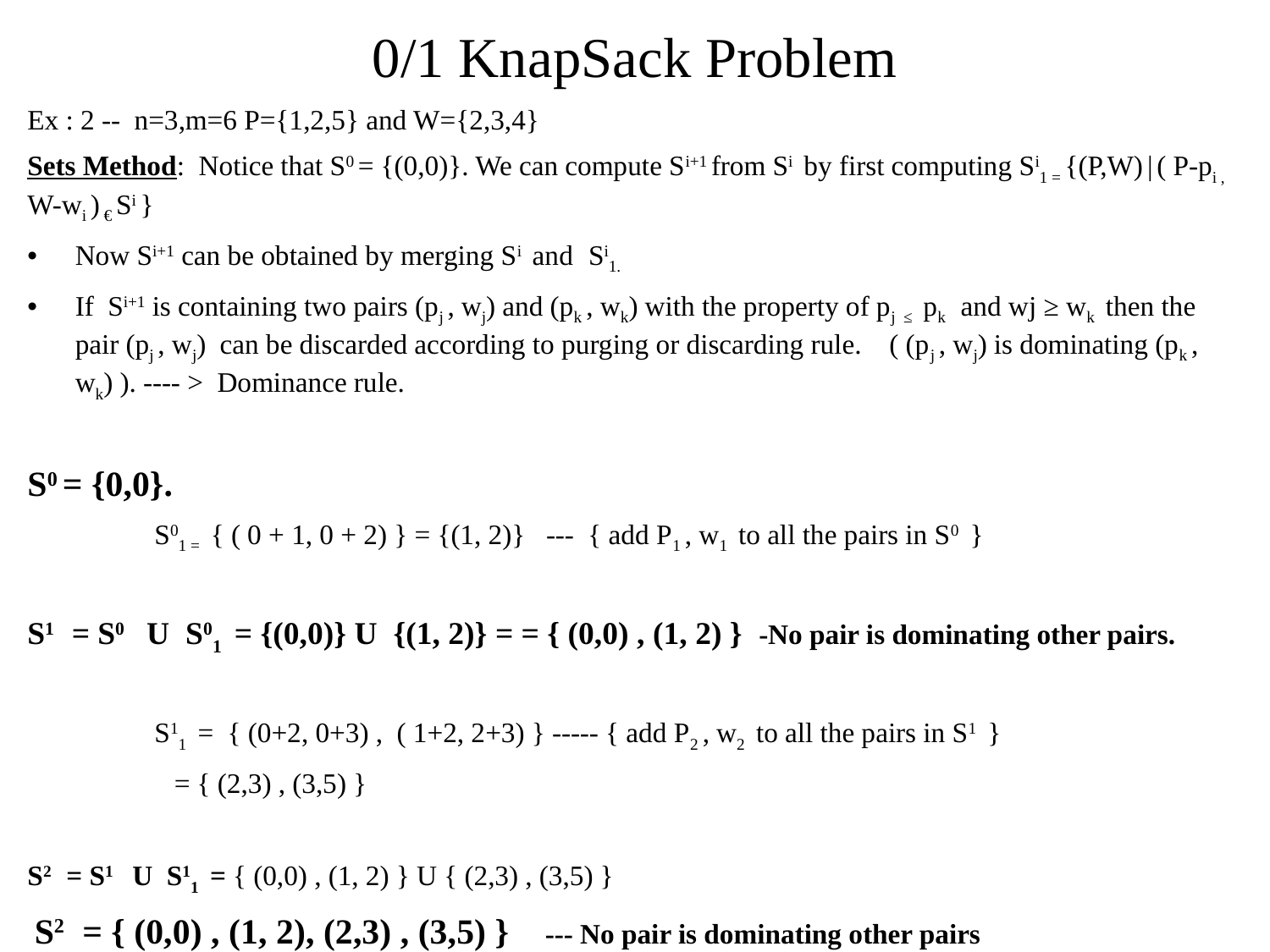

# 0/1 KnapSack Problem
Ex : 2 --  n=3,m=6 P={1,2,5} and W={2,3,4}
Sets Method:  Notice that S0 = {(0,0)}. We can compute Si+1 from Si  by first computing Si1 = {(P,W) | ( P-pi , W-wi ) € Si }
Now Si+1 can be obtained by merging Si  and   Si1.
If  Si+1 is containing two pairs (pj , wj) and (pk , wk) with the property of pj  ≤  pk   and wj ≥ wk  then the pair (pj , wj)  can be discarded according to purging or discarding rule.    ( (pj , wj) is dominating (pk , wk) ). ---- >  Dominance rule.

S0 = {0,0}.
	S01 =  { ( 0 + 1, 0 + 2) } = {(1, 2)}   ---  { add P1 , w1  to all the pairs in S0  }

S1   = S0    U  S01  = {(0,0)} U  {(1, 2)} = = { (0,0) , (1, 2) }  -No pair is dominating other pairs.

	S11  =  { (0+2, 0+3) ,  ( 1+2, 2+3) } ----- { add P2 , w2  to all the pairs in S1  }
                     = { (2,3) , (3,5) }

S2   = S1    U  S11  = { (0,0) , (1, 2) } U { (2,3) , (3,5) }
 S2  = { (0,0) , (1, 2), (2,3) , (3,5) }    --- No pair is dominating other pairs